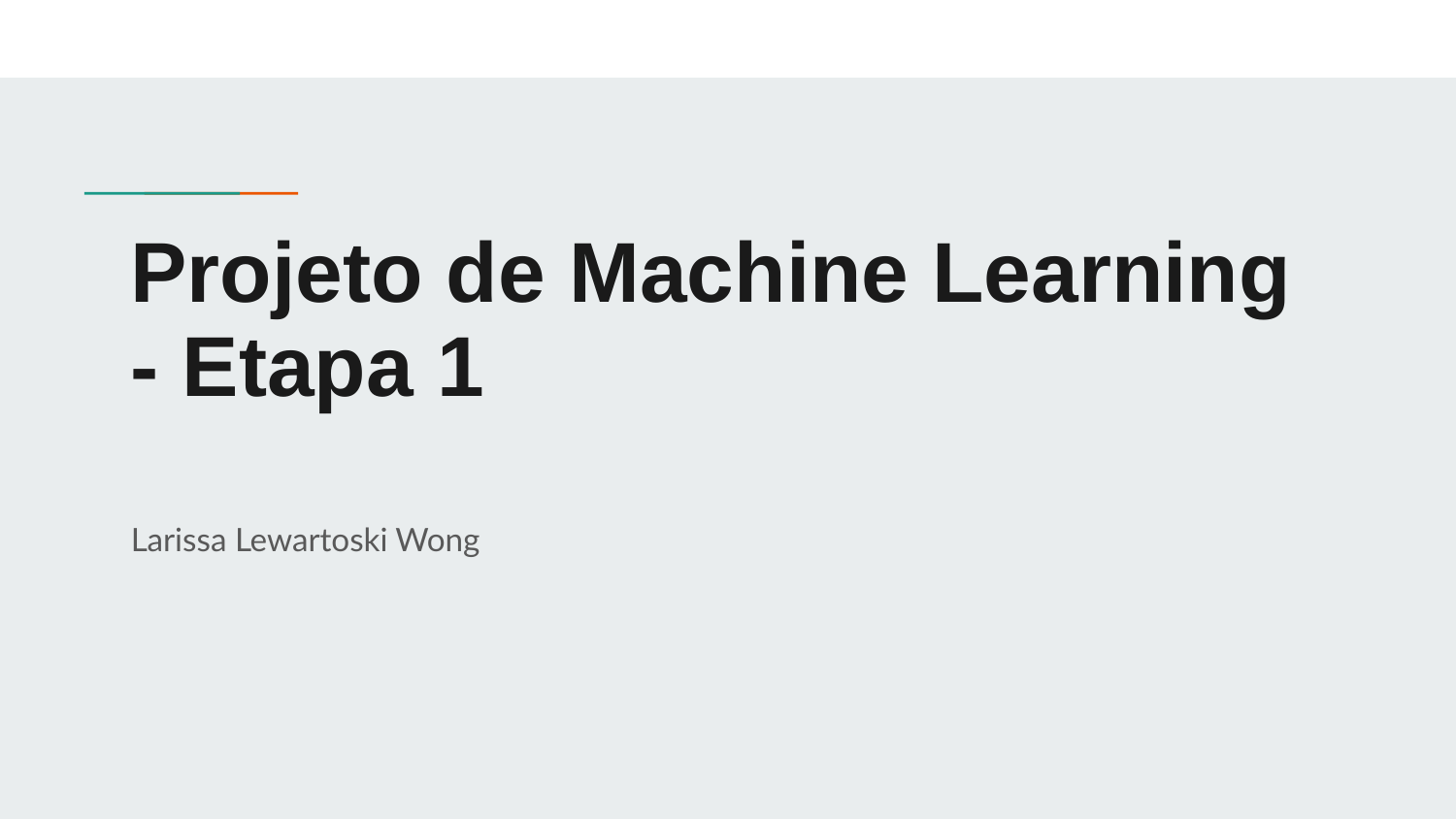

# Projeto de Machine Learning - Etapa 1
Larissa Lewartoski Wong